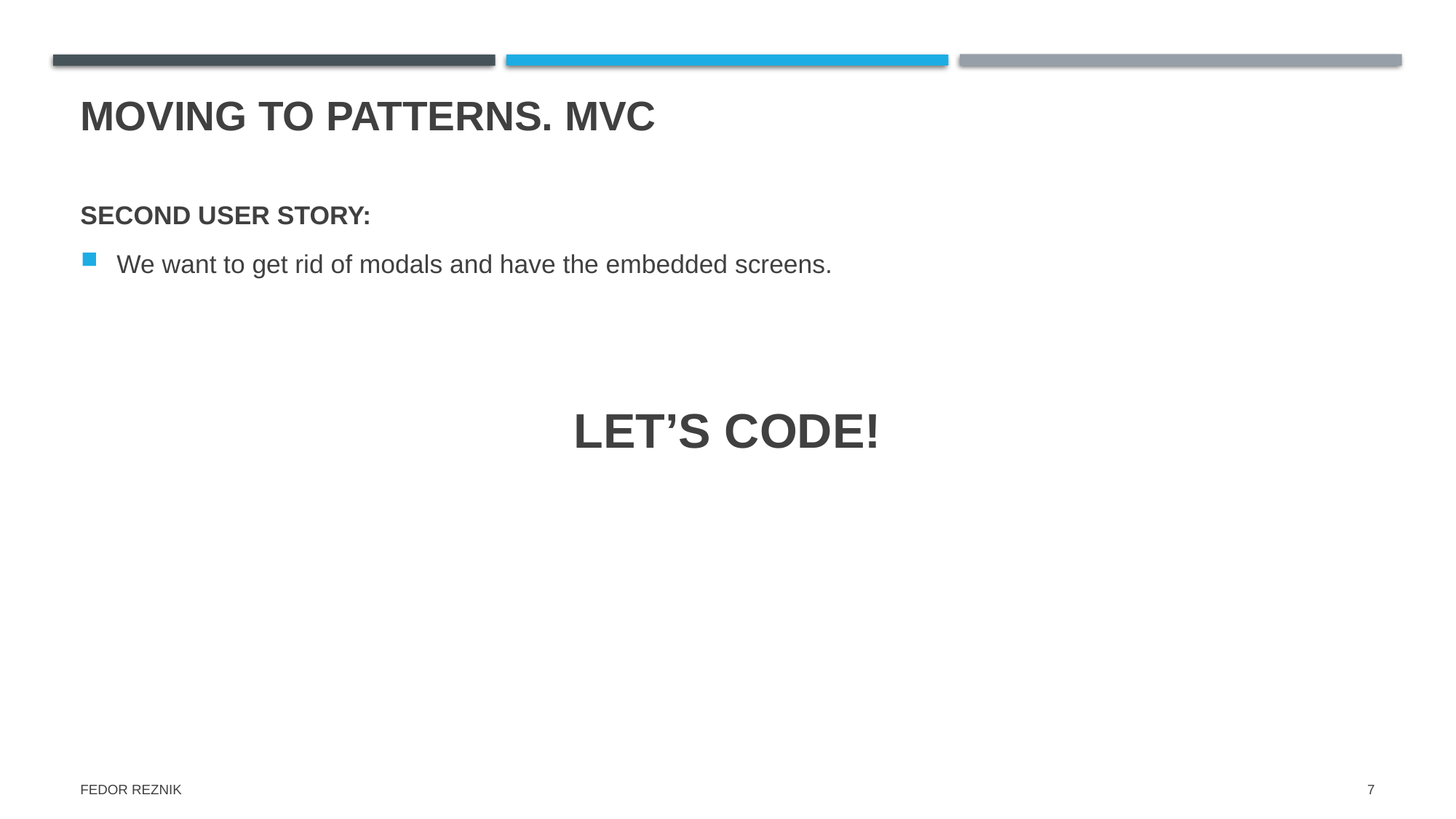

# Moving to patterns. MVC
SECOND USER STORY:
We want to get rid of modals and have the embedded screens.

LET’S CODE!

Fedor Reznik
7